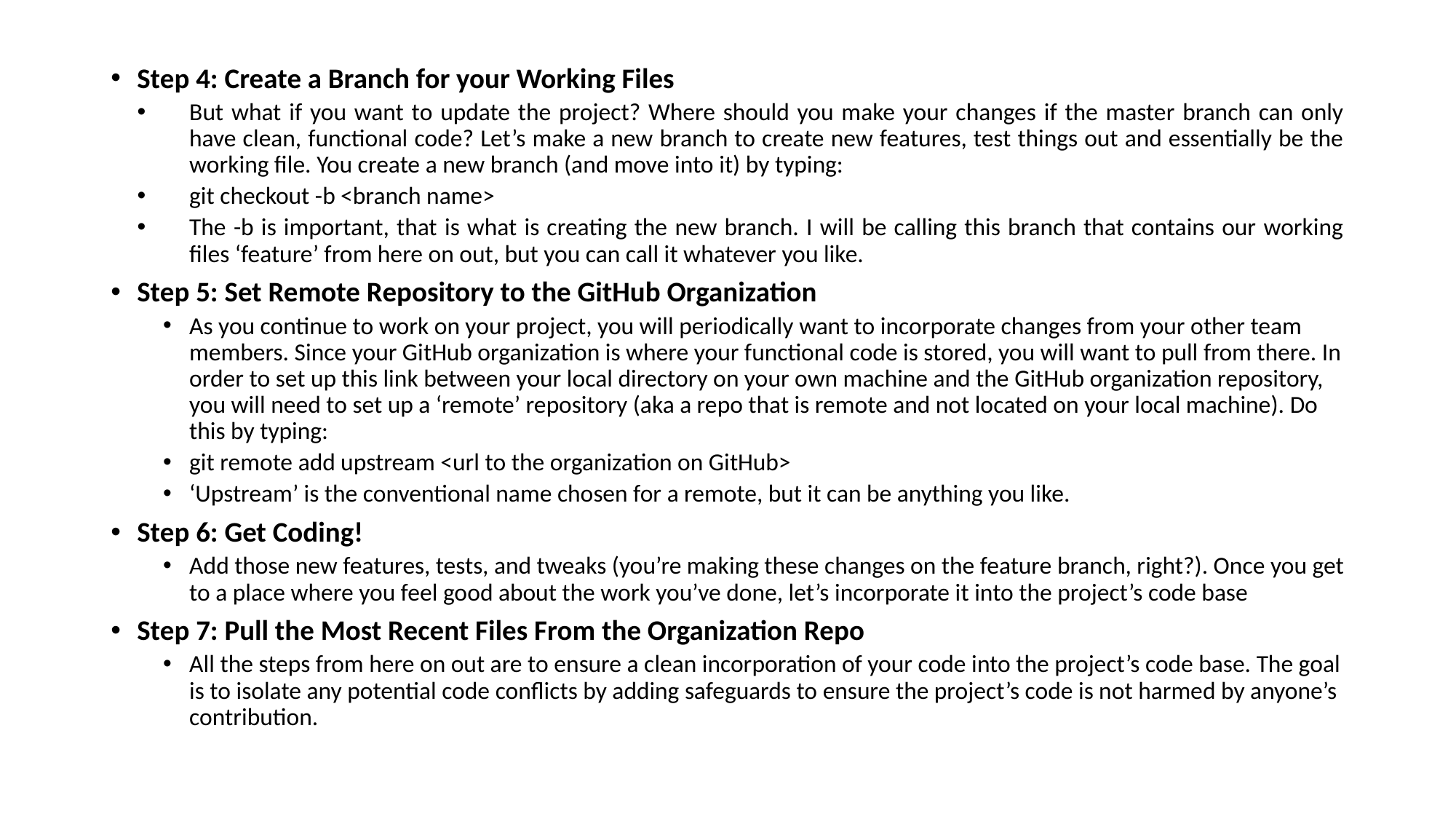

Step 4: Create a Branch for your Working Files
But what if you want to update the project? Where should you make your changes if the master branch can only have clean, functional code? Let’s make a new branch to create new features, test things out and essentially be the working file. You create a new branch (and move into it) by typing:
git checkout -b <branch name>
The -b is important, that is what is creating the new branch. I will be calling this branch that contains our working files ‘feature’ from here on out, but you can call it whatever you like.
Step 5: Set Remote Repository to the GitHub Organization
As you continue to work on your project, you will periodically want to incorporate changes from your other team members. Since your GitHub organization is where your functional code is stored, you will want to pull from there. In order to set up this link between your local directory on your own machine and the GitHub organization repository, you will need to set up a ‘remote’ repository (aka a repo that is remote and not located on your local machine). Do this by typing:
git remote add upstream <url to the organization on GitHub>
‘Upstream’ is the conventional name chosen for a remote, but it can be anything you like.
Step 6: Get Coding!
Add those new features, tests, and tweaks (you’re making these changes on the feature branch, right?). Once you get to a place where you feel good about the work you’ve done, let’s incorporate it into the project’s code base
Step 7: Pull the Most Recent Files From the Organization Repo
All the steps from here on out are to ensure a clean incorporation of your code into the project’s code base. The goal is to isolate any potential code conflicts by adding safeguards to ensure the project’s code is not harmed by anyone’s contribution.